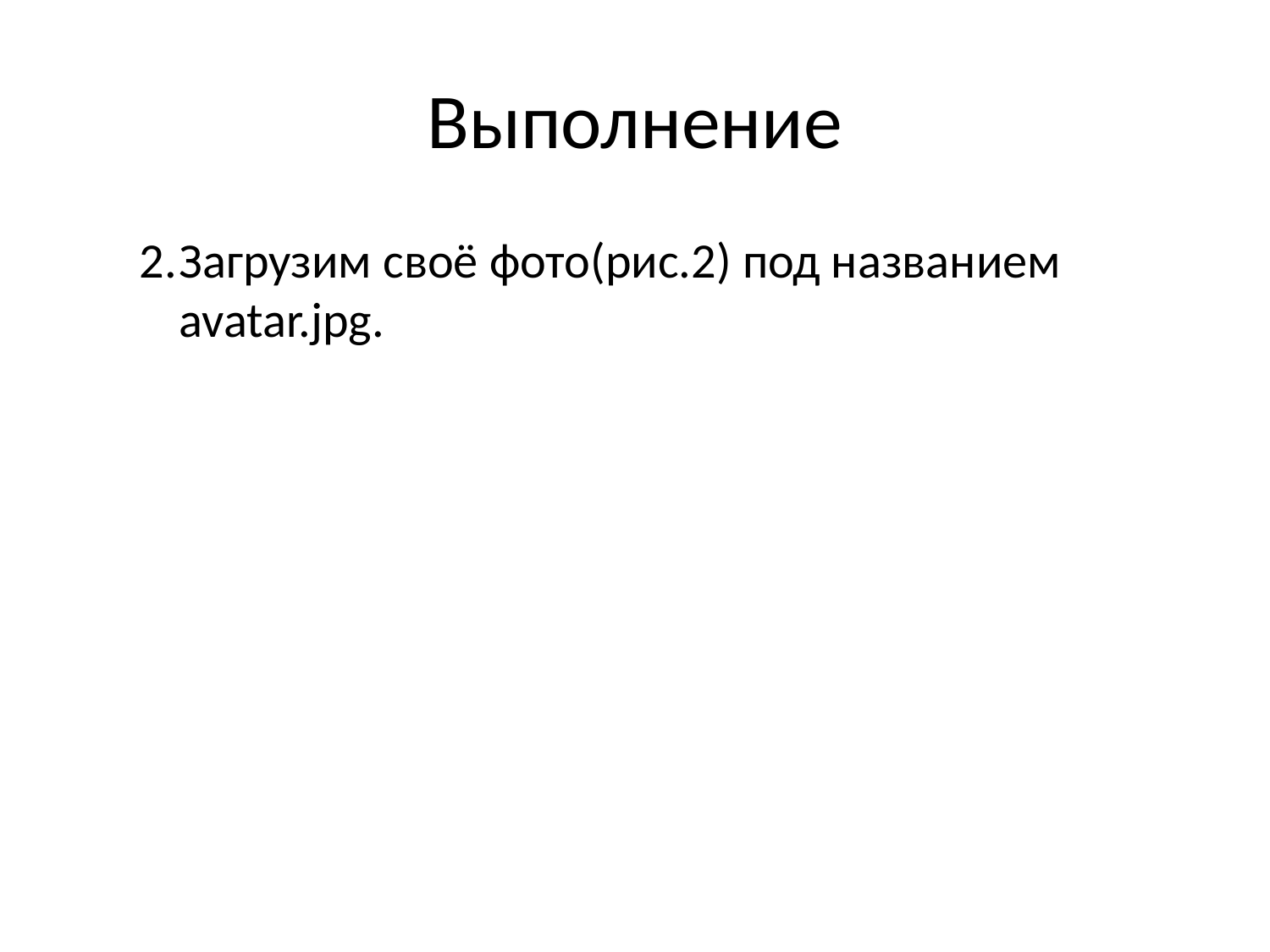

# Выполнение
Загрузим своё фото(рис.2) под названием avatar.jpg.